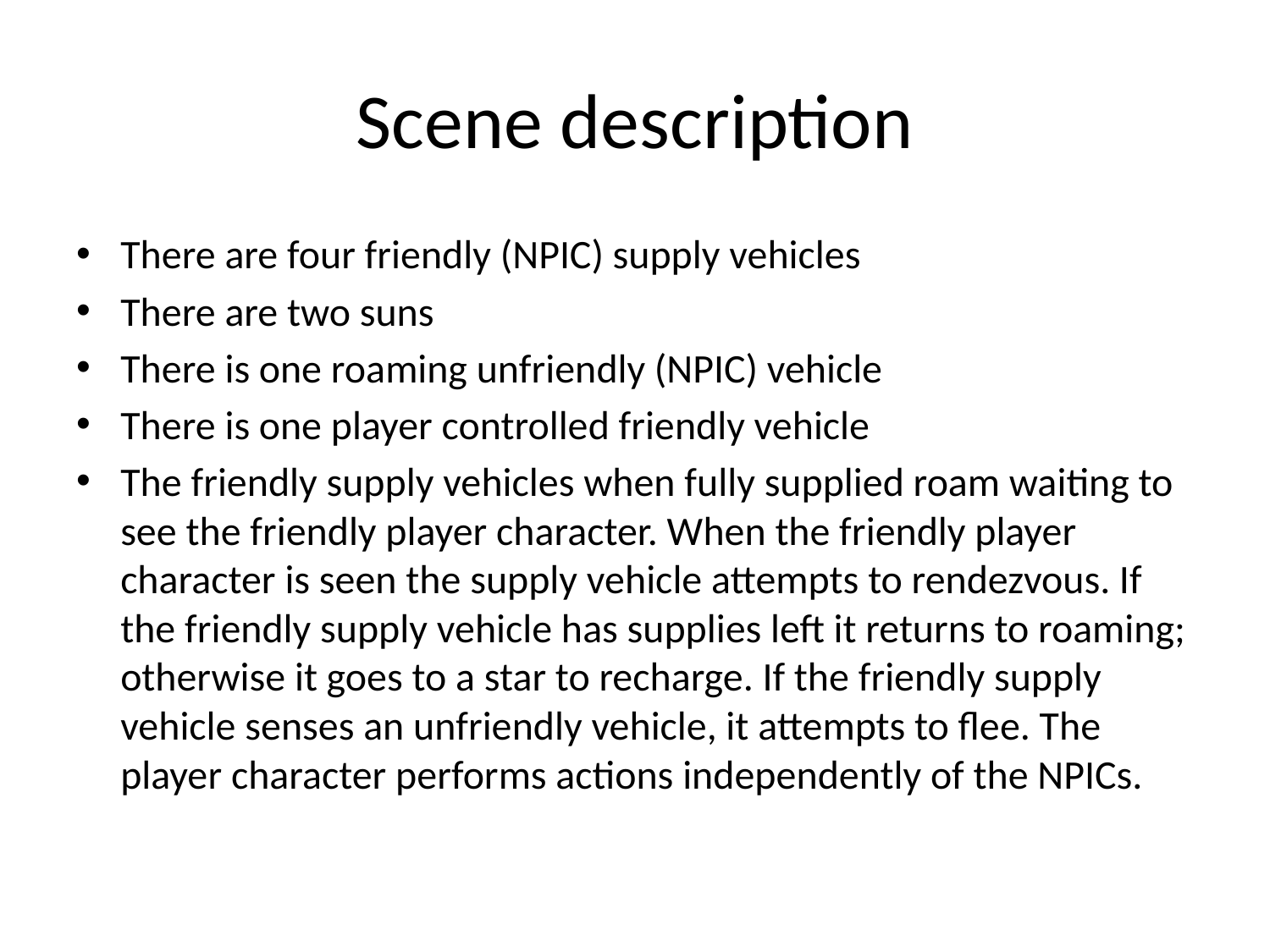

# Scene description
There are four friendly (NPIC) supply vehicles
There are two suns
There is one roaming unfriendly (NPIC) vehicle
There is one player controlled friendly vehicle
The friendly supply vehicles when fully supplied roam waiting to see the friendly player character. When the friendly player character is seen the supply vehicle attempts to rendezvous. If the friendly supply vehicle has supplies left it returns to roaming; otherwise it goes to a star to recharge. If the friendly supply vehicle senses an unfriendly vehicle, it attempts to flee. The player character performs actions independently of the NPICs.